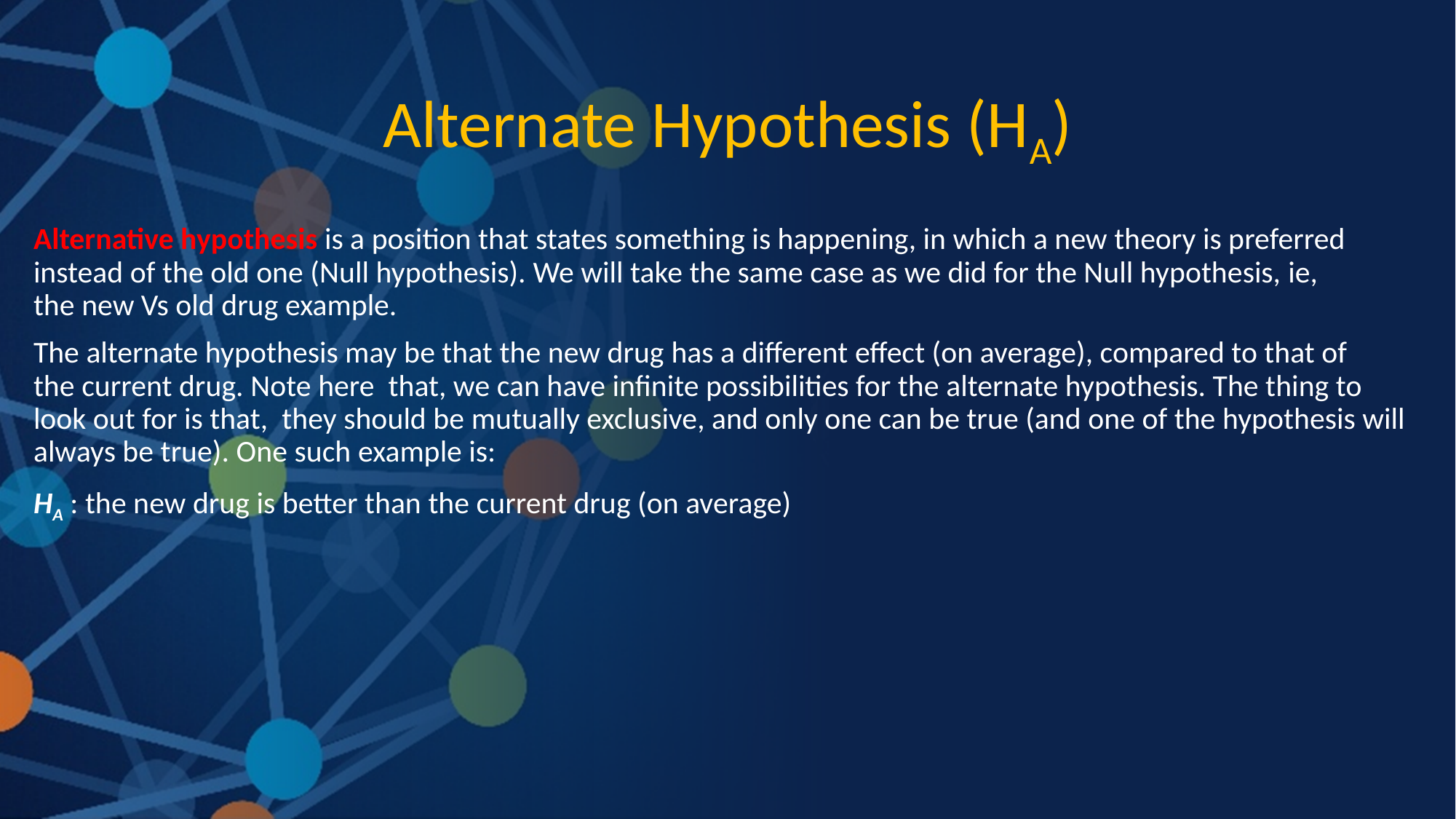

# Alternate Hypothesis (HA)
Alternative hypothesis is a position that states something is happening, in which a new theory is preferred instead of the old one (Null hypothesis). We will take the same case as we did for the Null hypothesis, ie, the new Vs old drug example.
The alternate hypothesis may be that the new drug has a different effect (on average), compared to that of the current drug. Note here  that, we can have infinite possibilities for the alternate hypothesis. The thing to look out for is that,  they should be mutually exclusive, and only one can be true (and one of the hypothesis will always be true). One such example is:
HA : the new drug is better than the current drug (on average)